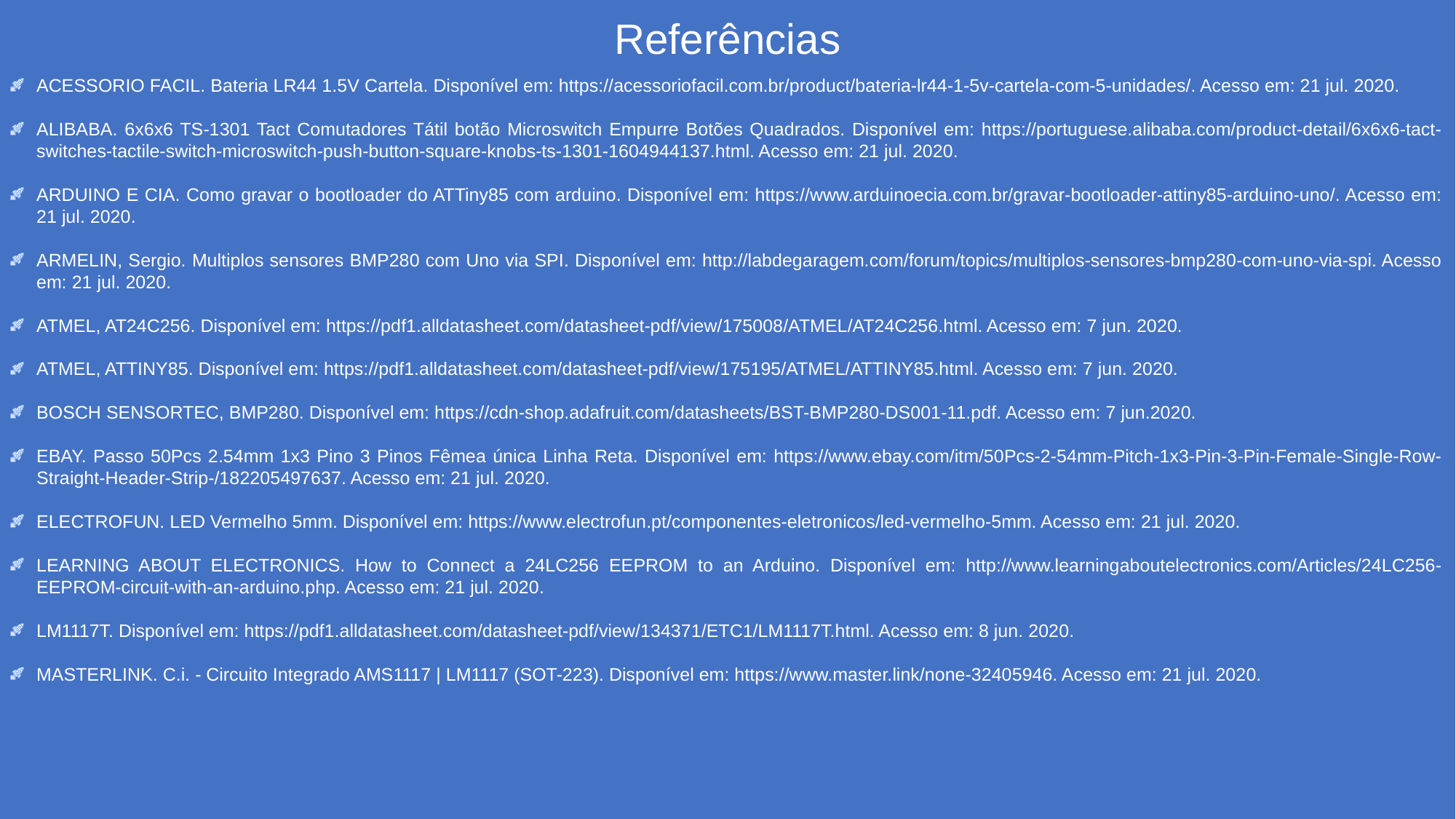

Referências
ACESSORIO FACIL. Bateria LR44 1.5V Cartela. Disponível em: https://acessoriofacil.com.br/product/bateria-lr44-1-5v-cartela-com-5-unidades/. Acesso em: 21 jul. 2020.

ALIBABA. 6x6x6 TS-1301 Tact Comutadores Tátil botão Microswitch Empurre Botões Quadrados. Disponível em: https://portuguese.alibaba.com/product-detail/6x6x6-tact-switches-tactile-switch-microswitch-push-button-square-knobs-ts-1301-1604944137.html. Acesso em: 21 jul. 2020.

ARDUINO E CIA. Como gravar o bootloader do ATTiny85 com arduino. Disponível em: https://www.arduinoecia.com.br/gravar-bootloader-attiny85-arduino-uno/. Acesso em: 21 jul. 2020.

ARMELIN, Sergio. Multiplos sensores BMP280 com Uno via SPI. Disponível em: http://labdegaragem.com/forum/topics/multiplos-sensores-bmp280-com-uno-via-spi. Acesso em: 21 jul. 2020.

ATMEL, AT24C256. Disponível em: https://pdf1.alldatasheet.com/datasheet-pdf/view/175008/ATMEL/AT24C256.html. Acesso em: 7 jun. 2020.

ATMEL, ATTINY85. Disponível em: https://pdf1.alldatasheet.com/datasheet-pdf/view/175195/ATMEL/ATTINY85.html. Acesso em: 7 jun. 2020.

BOSCH SENSORTEC, BMP280. Disponível em: https://cdn-shop.adafruit.com/datasheets/BST-BMP280-DS001-11.pdf. Acesso em: 7 jun.2020.

EBAY. Passo 50Pcs 2.54mm 1x3 Pino 3 Pinos Fêmea única Linha Reta. Disponível em: https://www.ebay.com/itm/50Pcs-2-54mm-Pitch-1x3-Pin-3-Pin-Female-Single-Row-Straight-Header-Strip-/182205497637. Acesso em: 21 jul. 2020.

ELECTROFUN. LED Vermelho 5mm. Disponível em: https://www.electrofun.pt/componentes-eletronicos/led-vermelho-5mm. Acesso em: 21 jul. 2020.

LEARNING ABOUT ELECTRONICS. How to Connect a 24LC256 EEPROM to an Arduino. Disponível em: http://www.learningaboutelectronics.com/Articles/24LC256-EEPROM-circuit-with-an-arduino.php. Acesso em: 21 jul. 2020.

LM1117T. Disponível em: https://pdf1.alldatasheet.com/datasheet-pdf/view/134371/ETC1/LM1117T.html. Acesso em: 8 jun. 2020.

MASTERLINK. C.i. - Circuito Integrado AMS1117 | LM1117 (SOT-223). Disponível em: https://www.master.link/none-32405946. Acesso em: 21 jul. 2020.